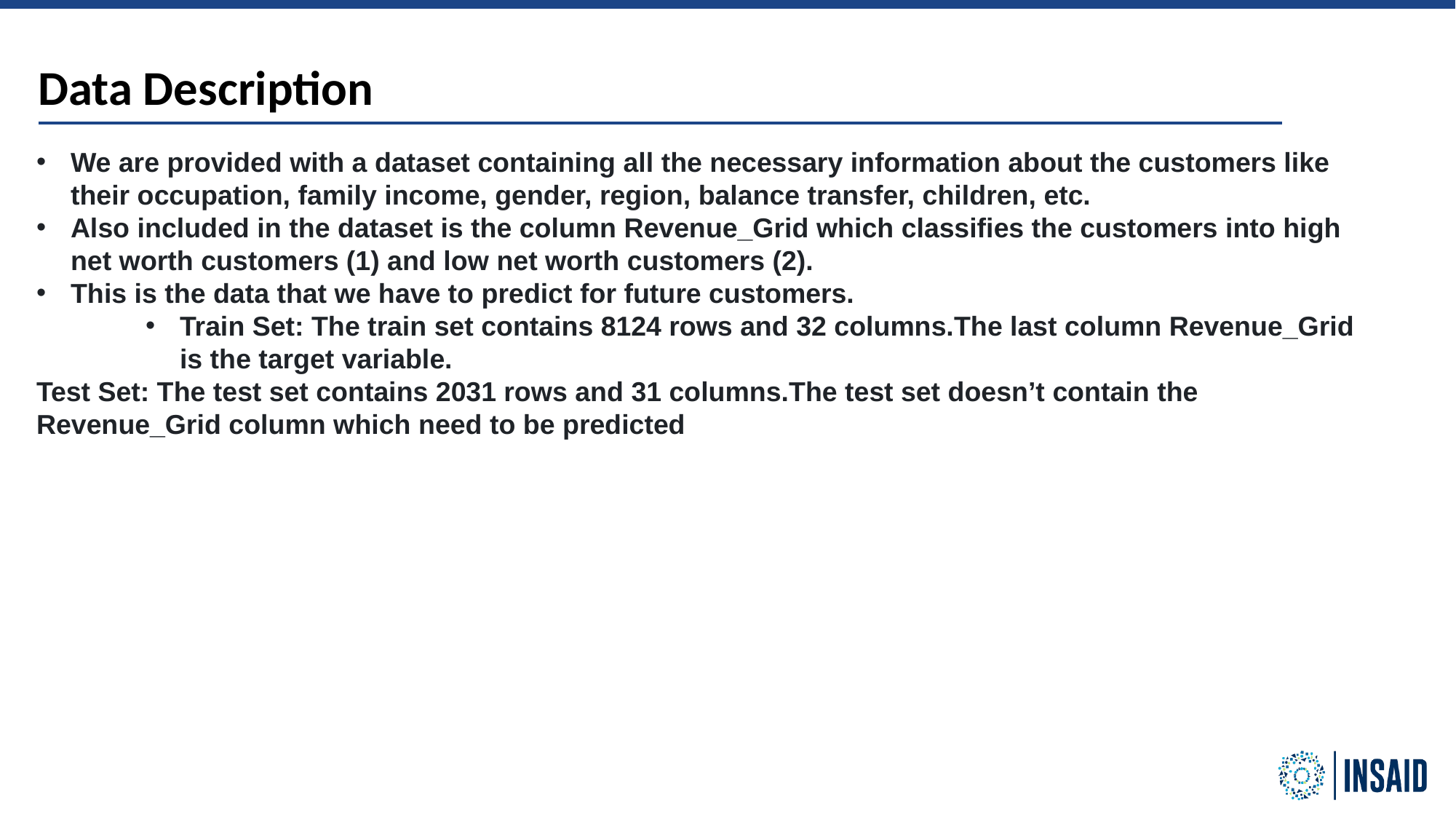

Data Description
We are provided with a dataset containing all the necessary information about the customers like their occupation, family income, gender, region, balance transfer, children, etc.
Also included in the dataset is the column Revenue_Grid which classifies the customers into high net worth customers (1) and low net worth customers (2).
This is the data that we have to predict for future customers.
Train Set: The train set contains 8124 rows and 32 columns.The last column Revenue_Grid is the target variable.
Test Set: The test set contains 2031 rows and 31 columns.The test set doesn’t contain the Revenue_Grid column which need to be predicted